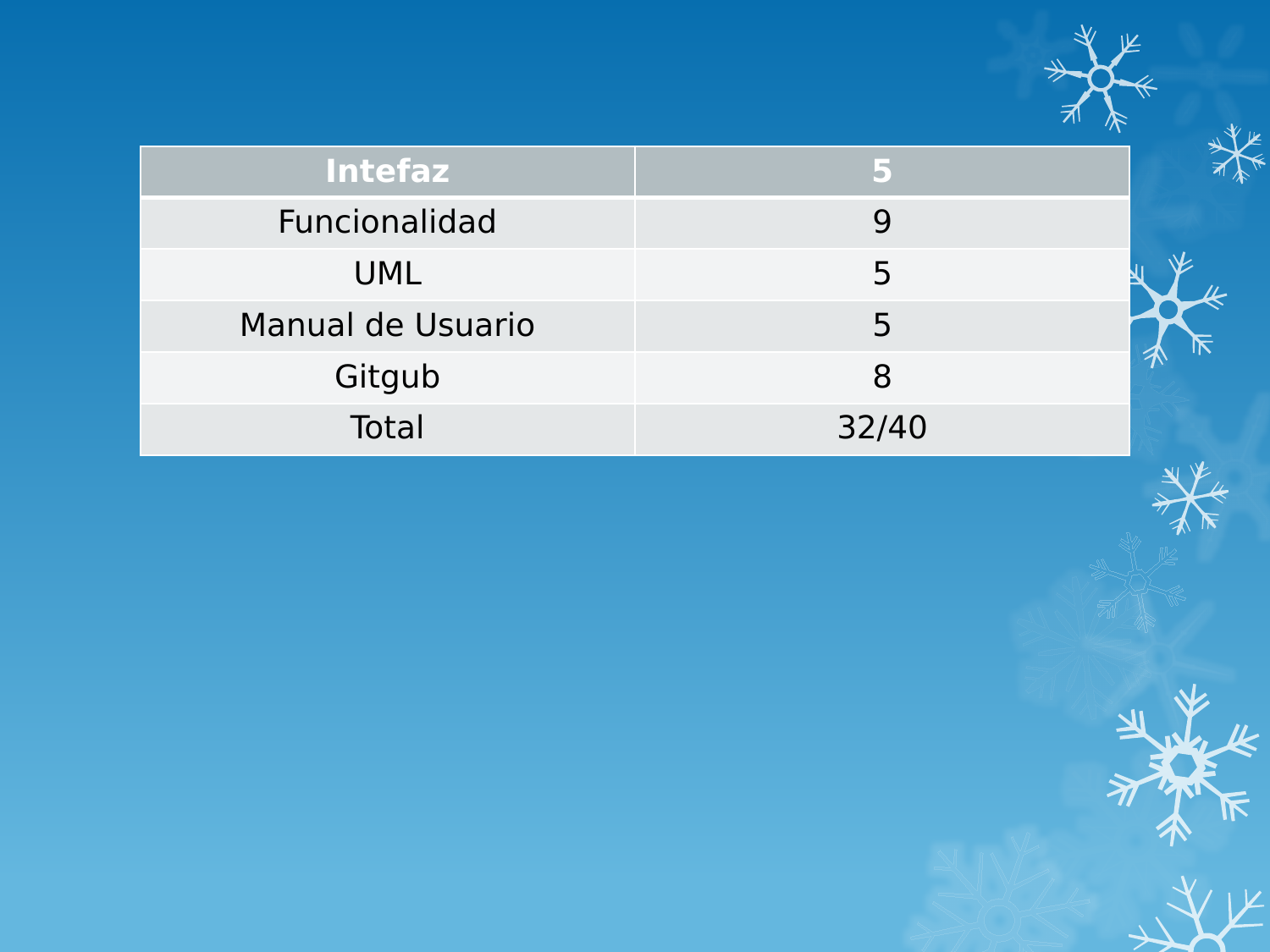

| Intefaz | 5 |
| --- | --- |
| Funcionalidad | 9 |
| UML | 5 |
| Manual de Usuario | 5 |
| Gitgub | 8 |
| Total | 32/40 |